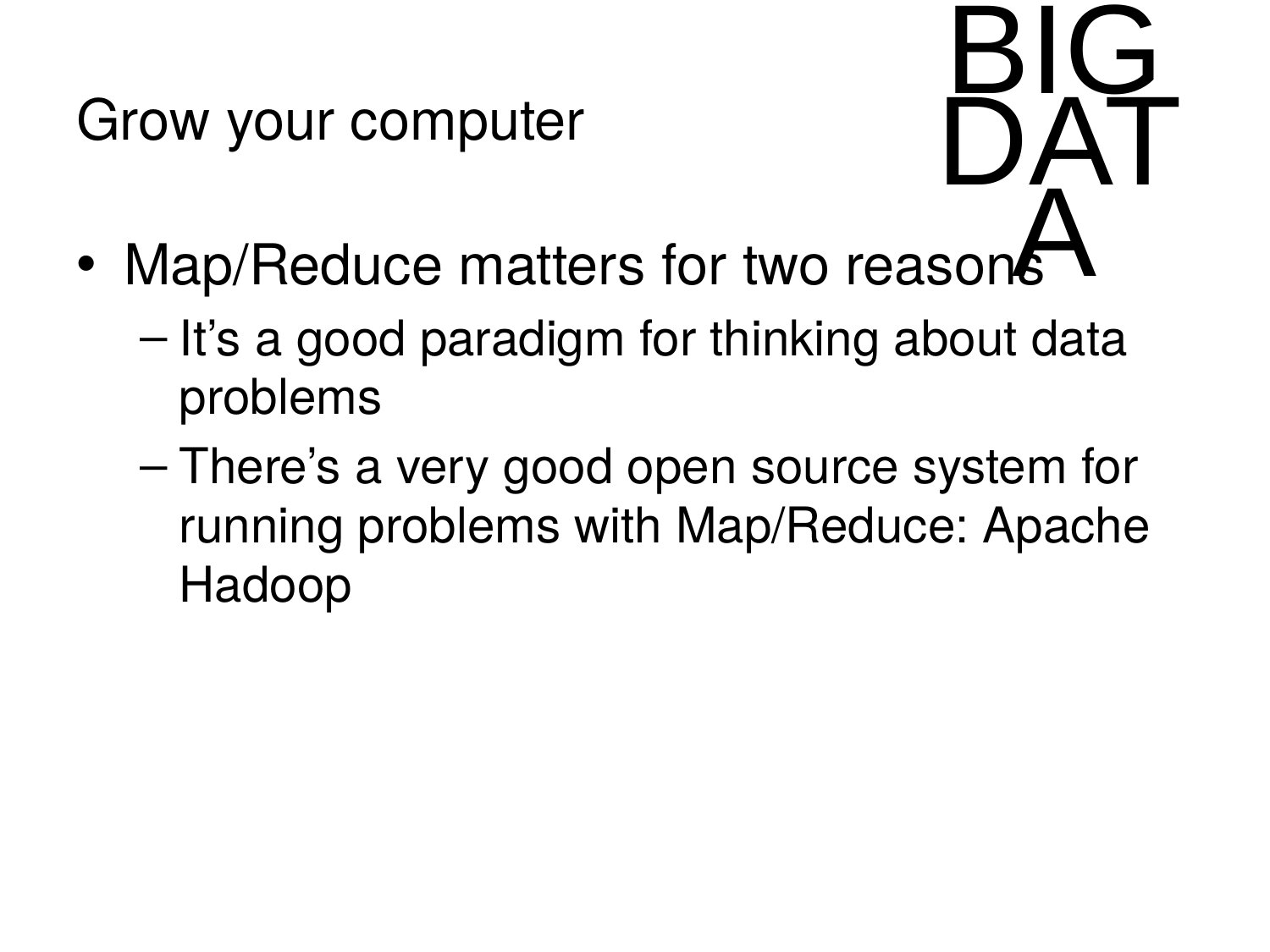

# Grow your computer
Map/Reduce matters for two reasons
It’s a good paradigm for thinking about data problems
There’s a very good open source system for running problems with Map/Reduce: Apache Hadoop